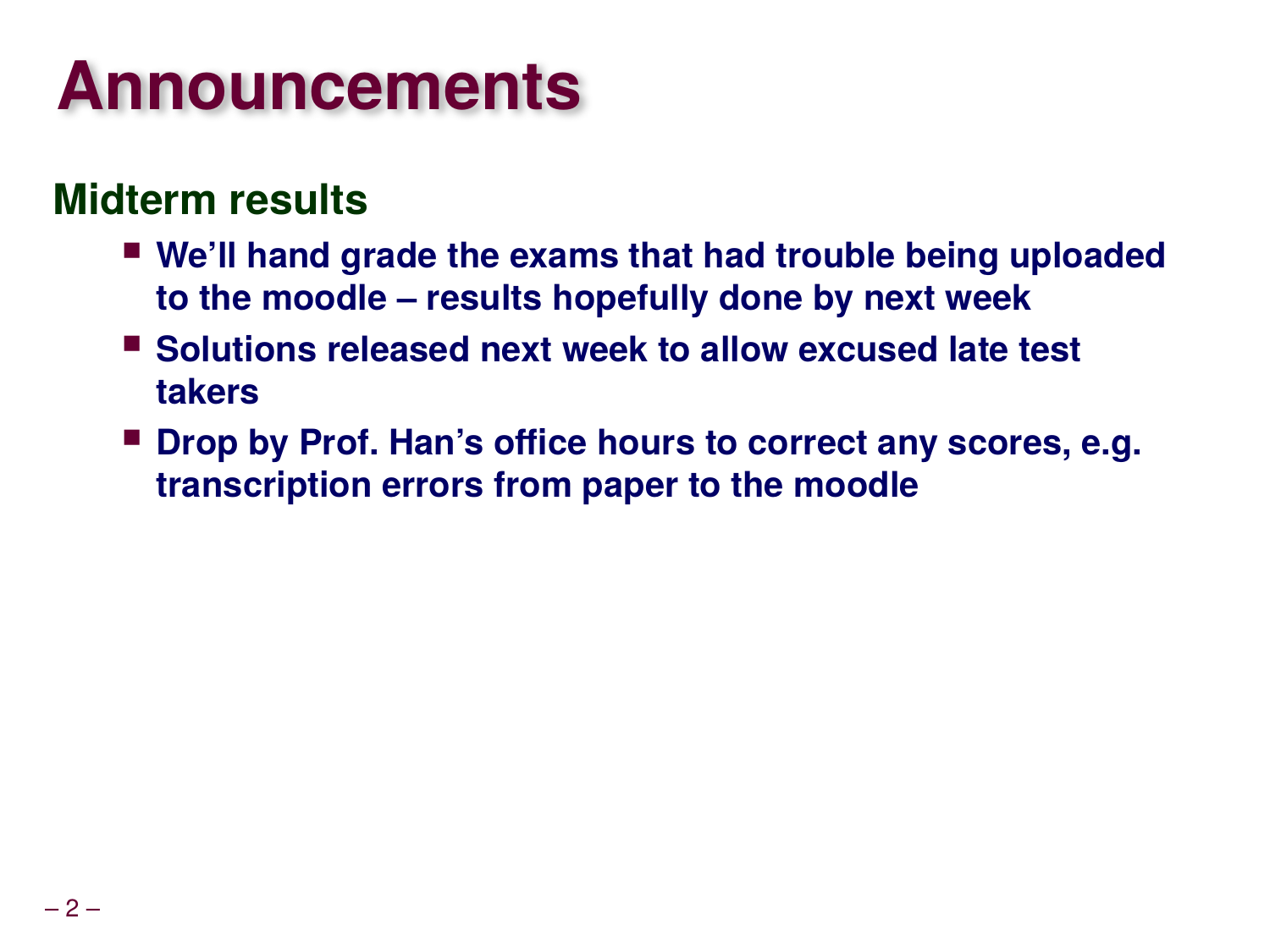

# Announcements
Midterm results
We’ll hand grade the exams that had trouble being uploaded to the moodle – results hopefully done by next week
Solutions released next week to allow excused late test takers
Drop by Prof. Han’s office hours to correct any scores, e.g. transcription errors from paper to the moodle